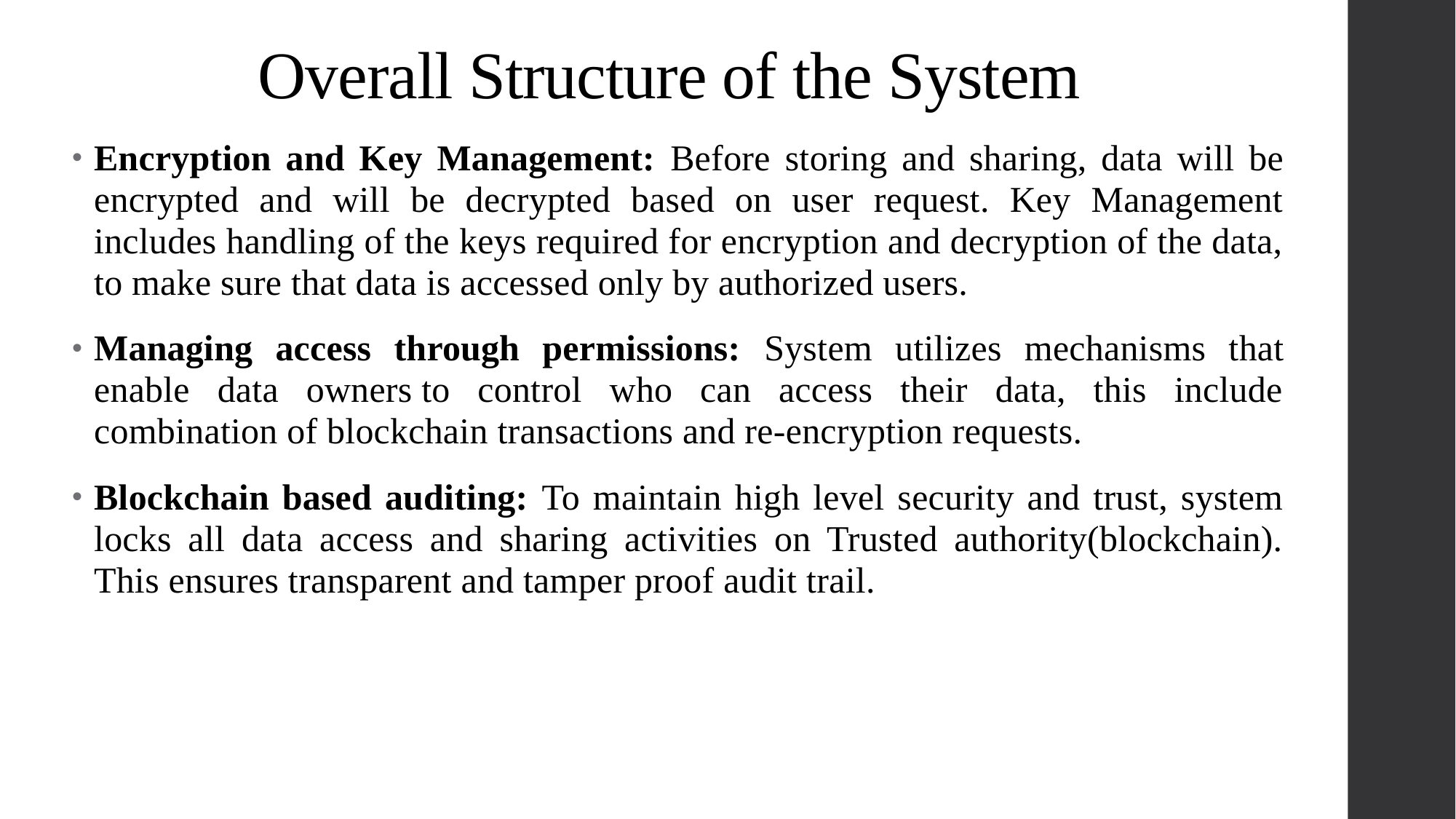

# Overall Structure of the System
Encryption and Key Management: Before storing and sharing, data will be encrypted and will be decrypted based on user request. Key Management includes handling of the keys required for encryption and decryption of the data, to make sure that data is accessed only by authorized users.
Managing access through permissions: System utilizes mechanisms that enable data owners to control who can access their data, this include combination of blockchain transactions and re-encryption requests.
Blockchain based auditing: To maintain high level security and trust, system locks all data access and sharing activities on Trusted authority(blockchain). This ensures transparent and tamper proof audit trail.